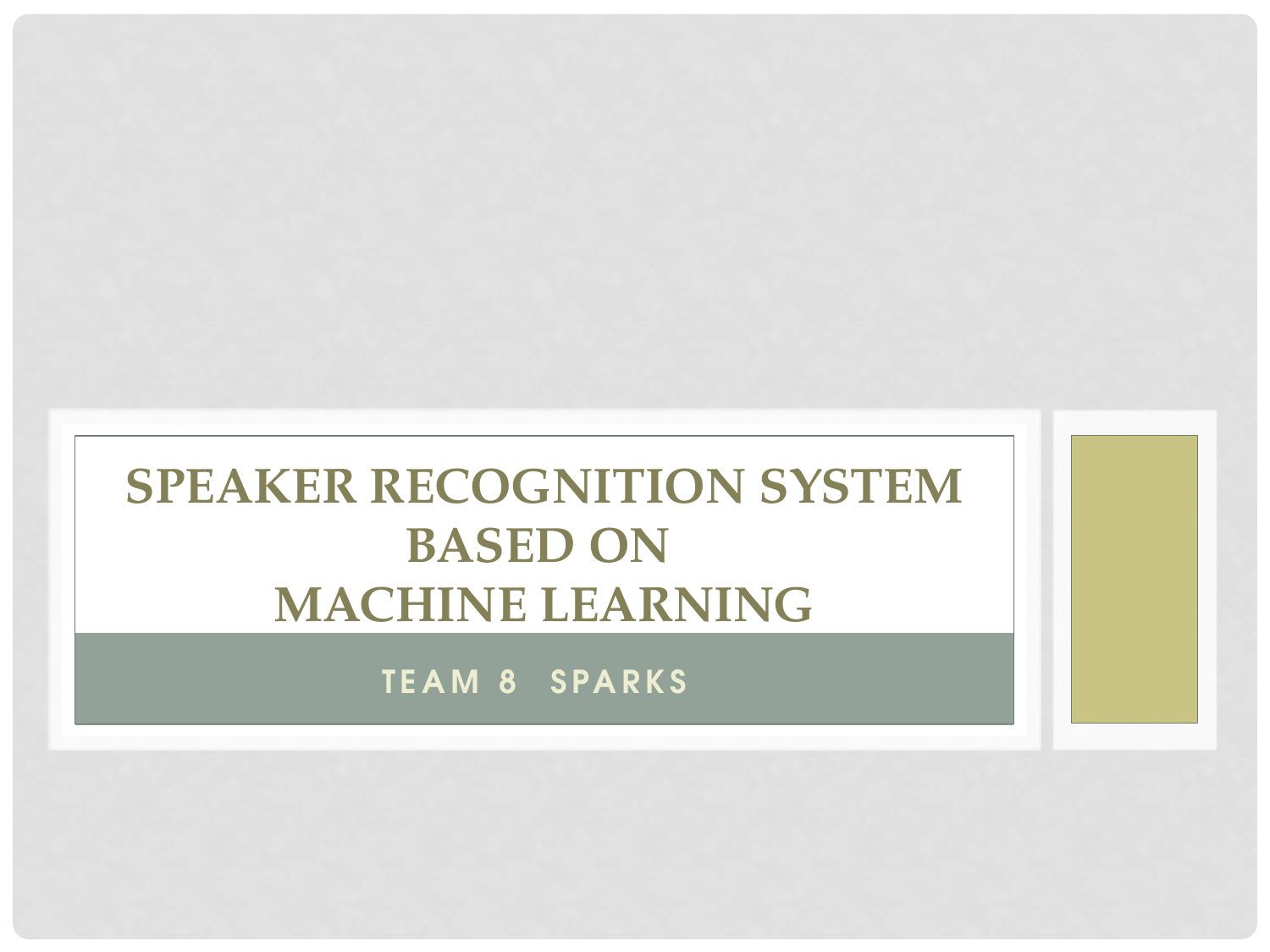

# Speaker Recognition System Based on Machine Learning
Team 8  Sparks